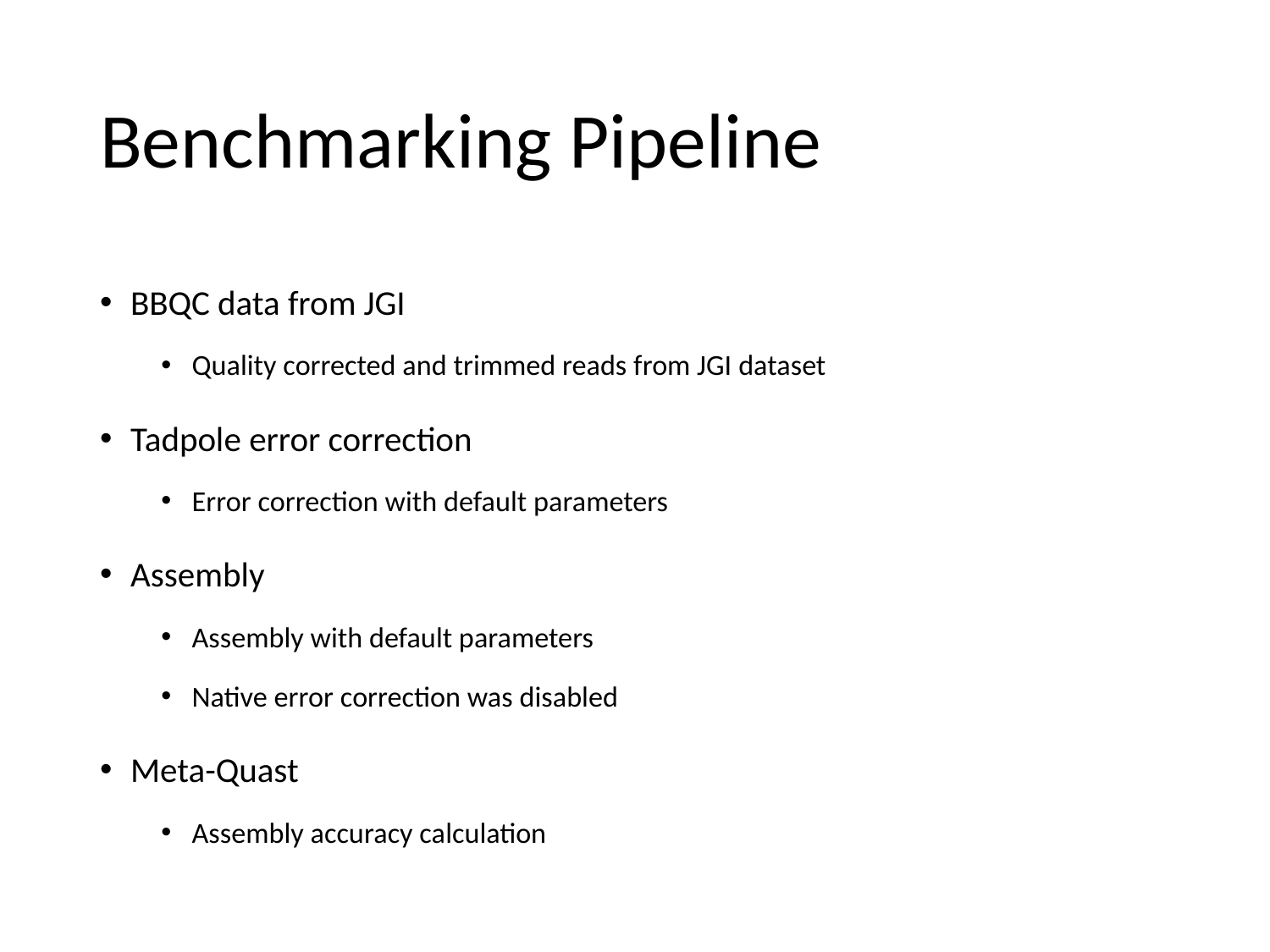

# Benchmarking Pipeline
BBQC data from JGI
Quality corrected and trimmed reads from JGI dataset
Tadpole error correction
Error correction with default parameters
Assembly
Assembly with default parameters
Native error correction was disabled
Meta-Quast
Assembly accuracy calculation